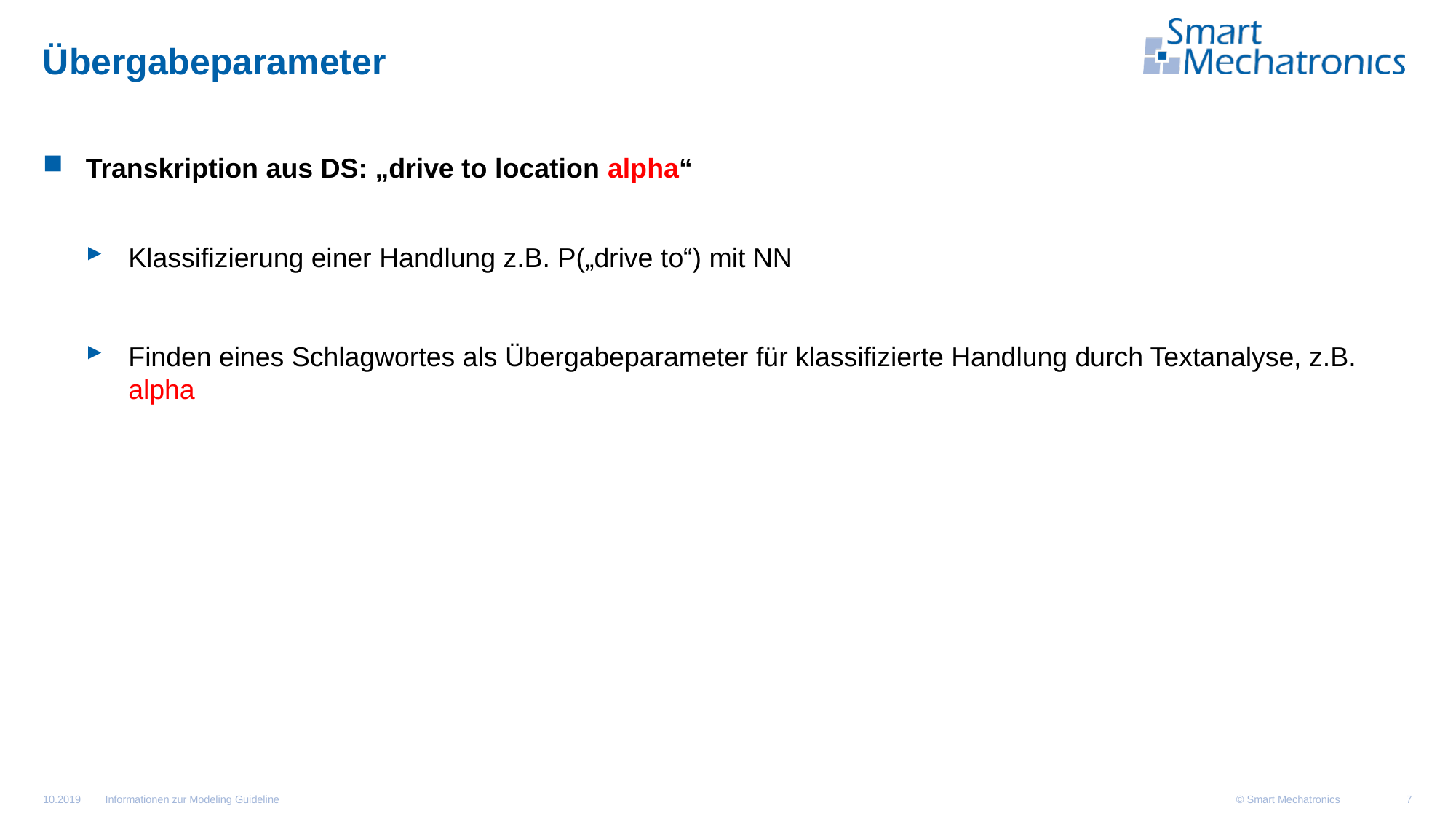

# Übergabeparameter

Transkription aus DS: „drive to location alpha“

Klassifizierung einer Handlung z.B. P(„drive to“) mit NN

Finden eines Schlagwortes als Übergabeparameter für klassifizierte Handlung durch Textanalyse, z.B. alpha

Informationen zur Modeling Guideline
10.2019
7